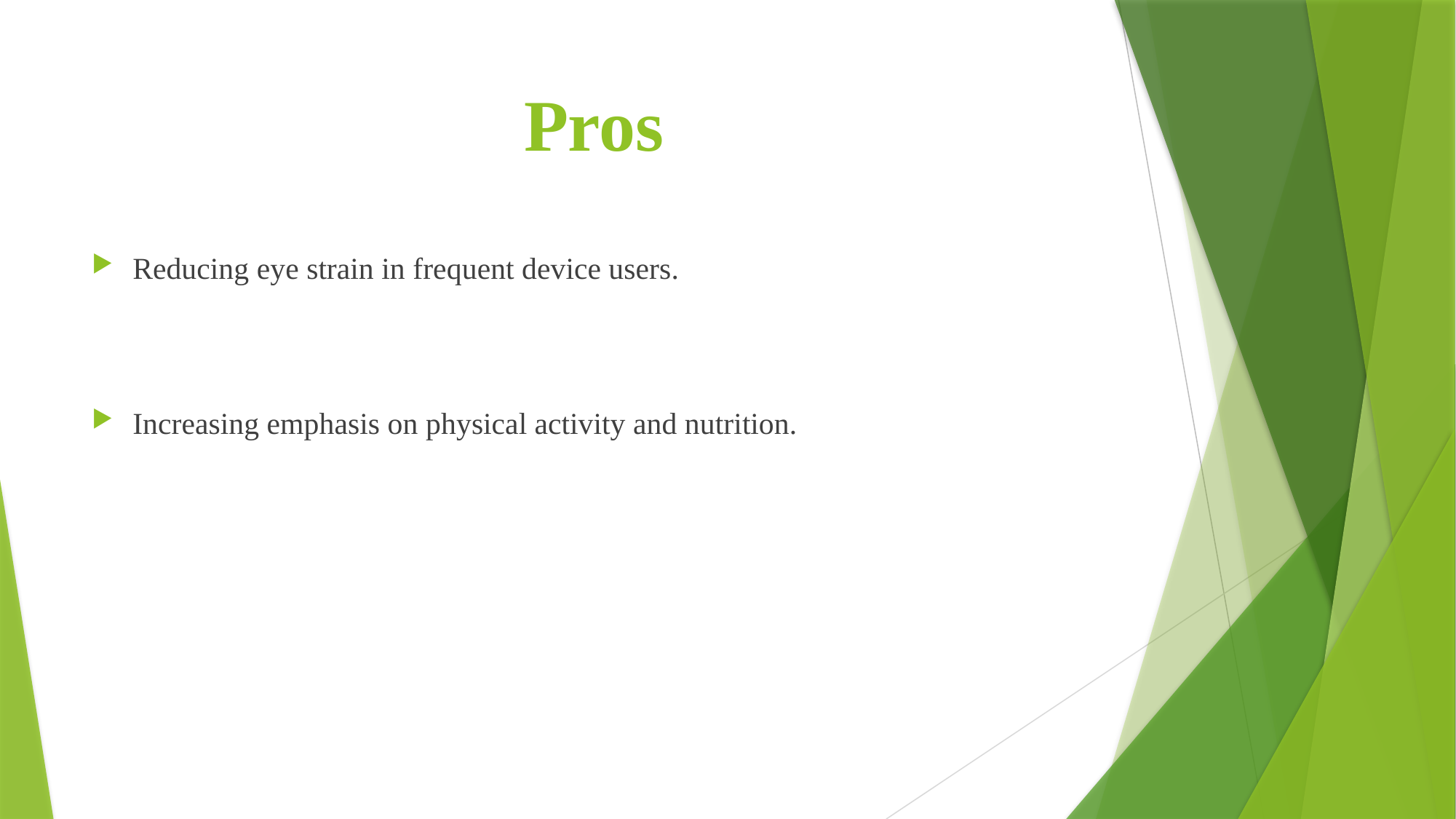

# Pros

Reducing eye strain in frequent device users.

Increasing emphasis on physical activity and nutrition.